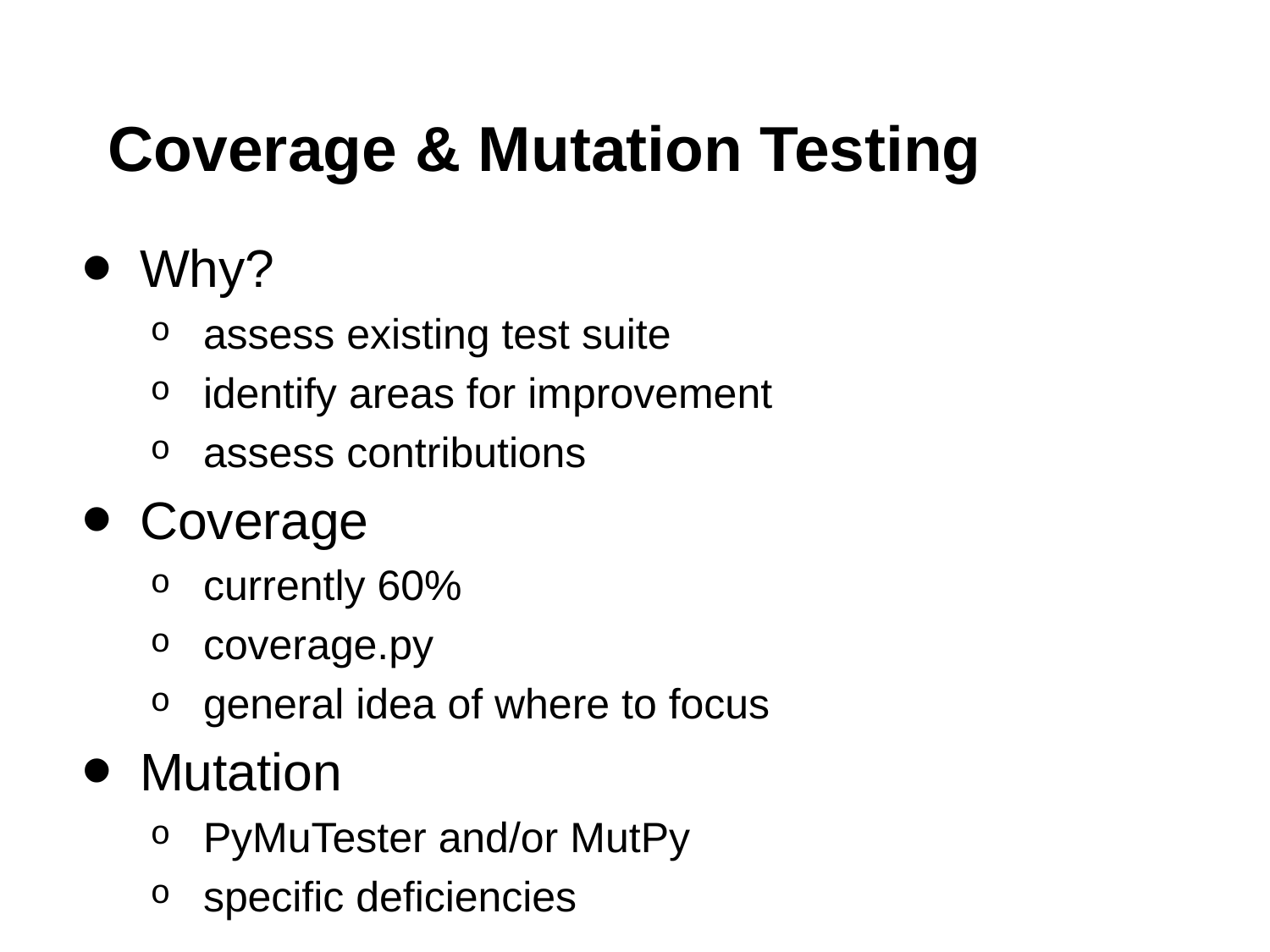

# Coverage & Mutation Testing
Why?
assess existing test suite
identify areas for improvement
assess contributions
Coverage
currently 60%
coverage.py
general idea of where to focus
Mutation
PyMuTester and/or MutPy
specific deficiencies